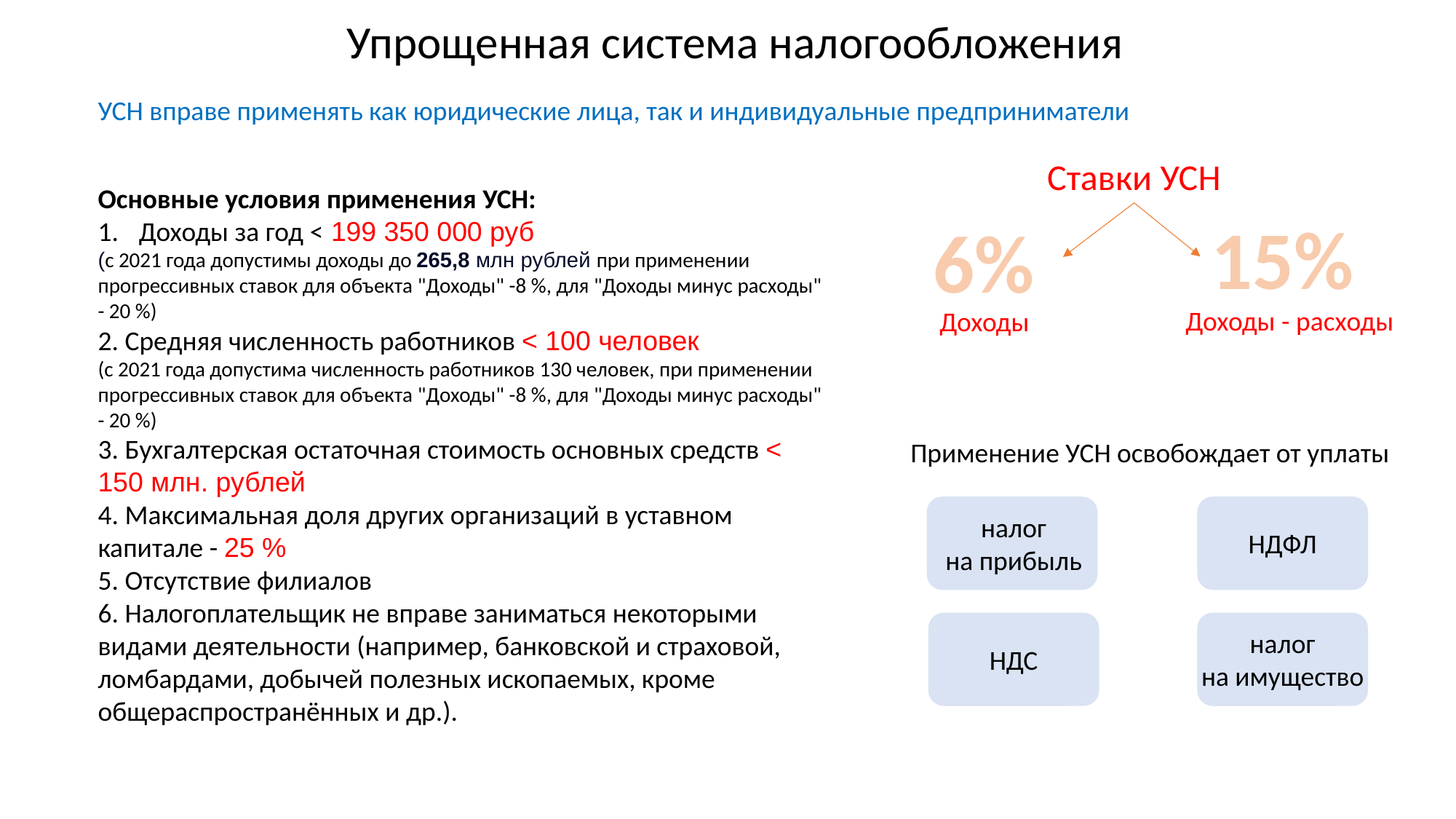

# Упрощенная система налогообложения
УСН вправе применять как юридические лица, так и индивидуальные предприниматели
Ставки УСН
Основные условия применения УСН:
Доходы за год < 199 350 000 руб
(с 2021 года допустимы доходы до 265,8 млн рублей при применении прогрессивных ставок для объекта "Доходы" -8 %, для "Доходы минус расходы" - 20 %)
2. Средняя численность работников < 100 человек
(с 2021 года допустима численность работников 130 человек, при применении прогрессивных ставок для объекта "Доходы" -8 %, для "Доходы минус расходы" - 20 %)
3. Бухгалтерская остаточная стоимость основных средств < 150 млн. рублей
4. Максимальная доля других организаций в уставном капитале - 25 %
5. Отсутствие филиалов
6. Налогоплательщик не вправе заниматься некоторыми видами деятельности (например, банковской и страховой, ломбардами, добычей полезных ископаемых, кроме общераспространённых и др.).
15%
6%
Доходы - расходы
Доходы
Применение УСН освобождает от уплаты

налог
на прибыль
НДФЛ

налог
на имущество
НДС